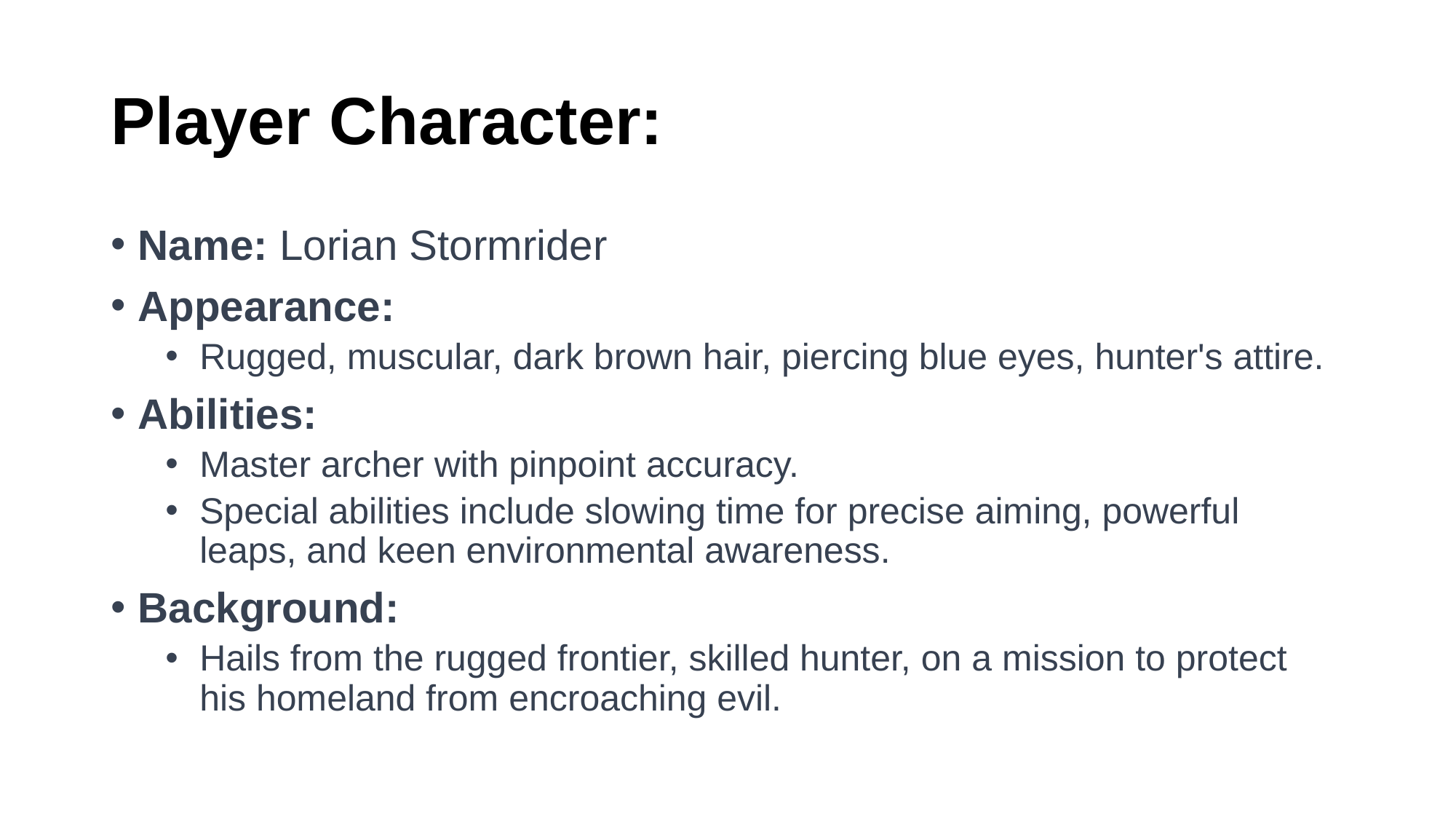

# Player Character:
Name: Lorian Stormrider
Appearance:
Rugged, muscular, dark brown hair, piercing blue eyes, hunter's attire.
Abilities:
Master archer with pinpoint accuracy.
Special abilities include slowing time for precise aiming, powerful leaps, and keen environmental awareness.
Background:
Hails from the rugged frontier, skilled hunter, on a mission to protect his homeland from encroaching evil.